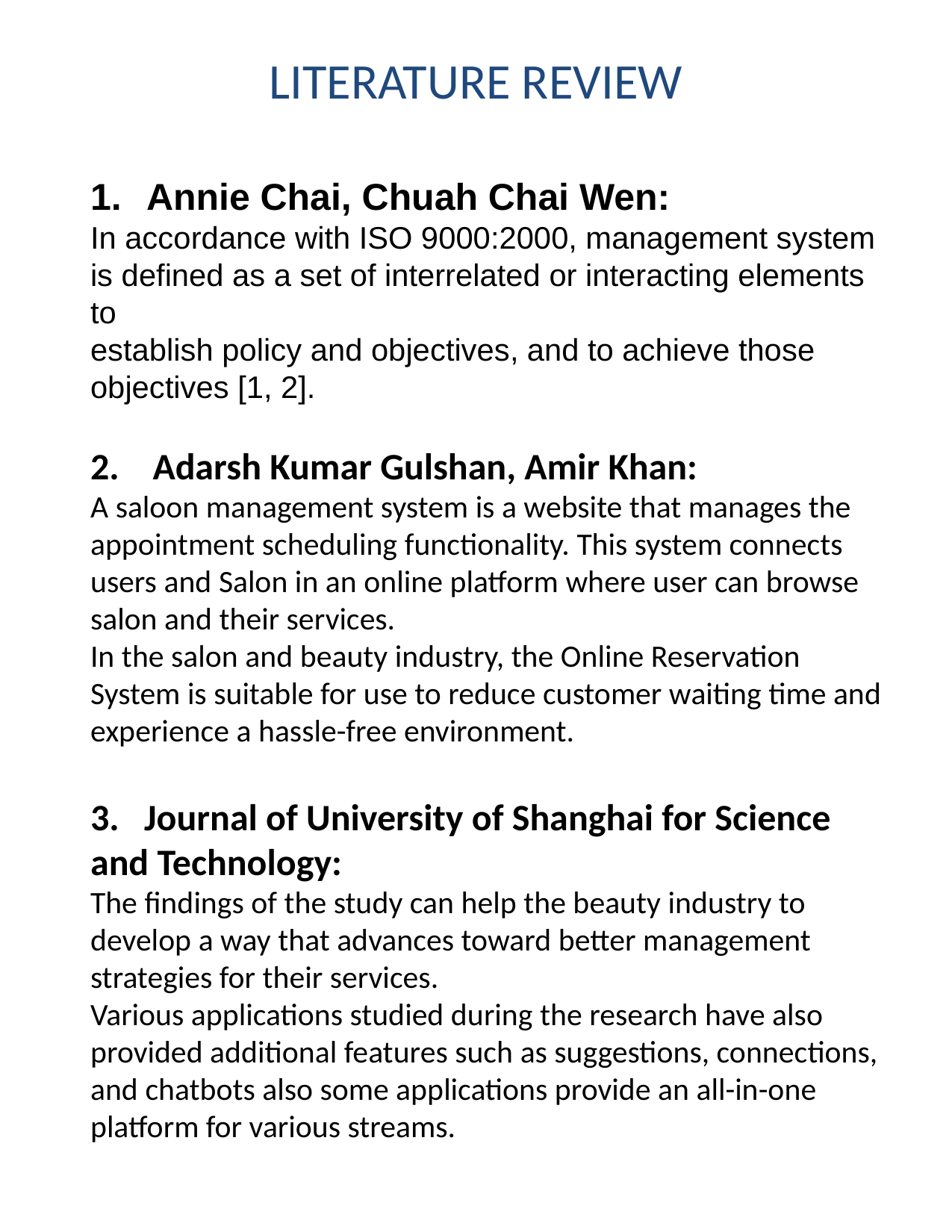

# LITERATURE REVIEW
Annie Chai, Chuah Chai Wen:
In accordance with ISO 9000:2000, management system
is defined as a set of interrelated or interacting elements to
establish policy and objectives, and to achieve those
objectives [1, 2].

2.    Adarsh Kumar Gulshan, Amir Khan:
A saloon management system is a website that manages the appointment scheduling functionality. This system connects users and Salon in an online platform where user can browse salon and their services.
In the salon and beauty industry, the Online Reservation System is suitable for use to reduce customer waiting time and experience a hassle-free environment.

3.   Journal of University of Shanghai for Science and Technology:
The findings of the study can help the beauty industry to develop a way that advances toward better management strategies for their services.
Various applications studied during the research have also provided additional features such as suggestions, connections, and chatbots also some applications provide an all-in-one platform for various streams.